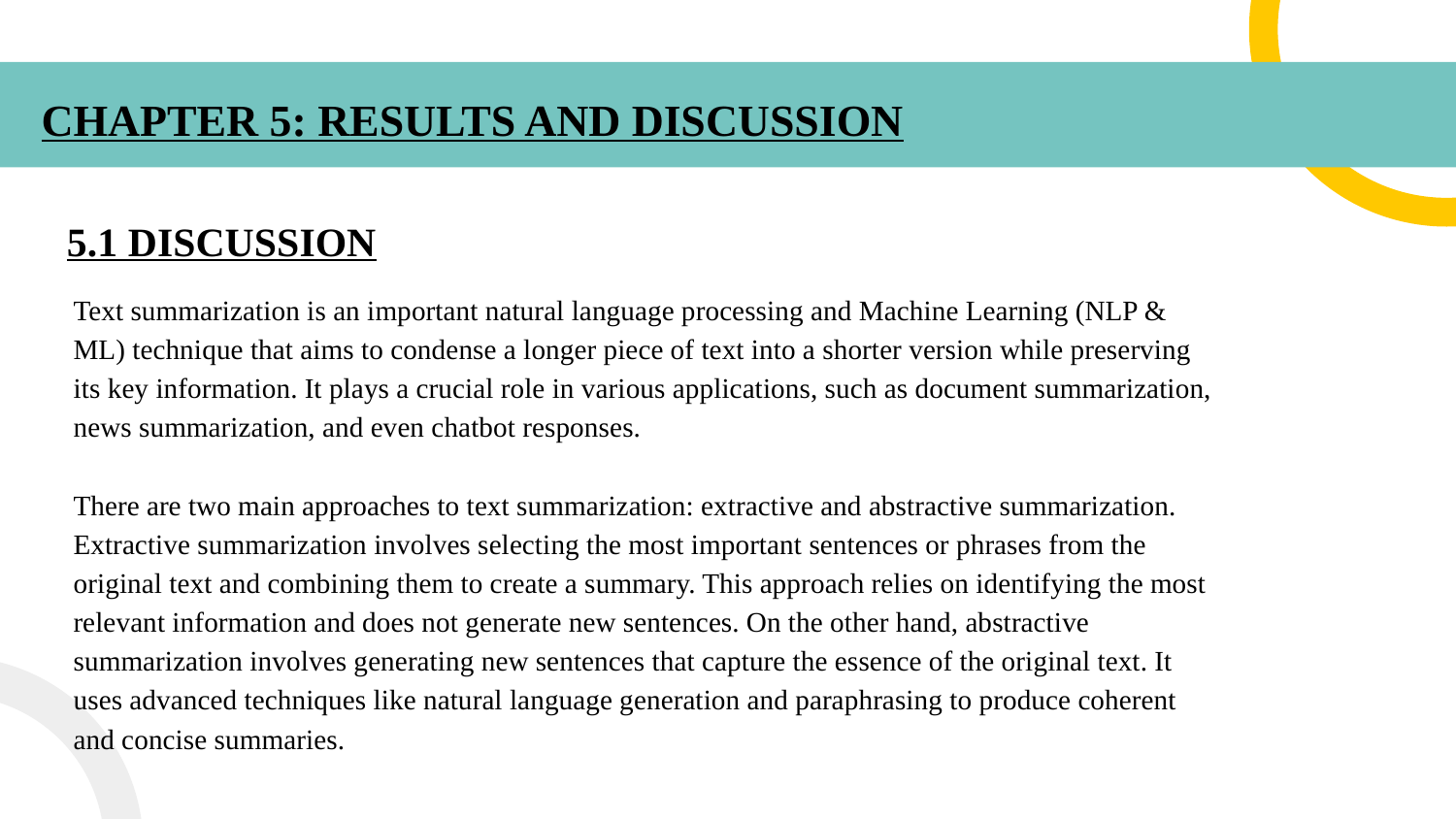

# CHAPTER 5: RESULTS AND DISCUSSION
5.1 DISCUSSION
Text summarization is an important natural language processing and Machine Learning (NLP & ML) technique that aims to condense a longer piece of text into a shorter version while preserving its key information. It plays a crucial role in various applications, such as document summarization, news summarization, and even chatbot responses.

There are two main approaches to text summarization: extractive and abstractive summarization. Extractive summarization involves selecting the most important sentences or phrases from the original text and combining them to create a summary. This approach relies on identifying the most relevant information and does not generate new sentences. On the other hand, abstractive summarization involves generating new sentences that capture the essence of the original text. It uses advanced techniques like natural language generation and paraphrasing to produce coherent and concise summaries.